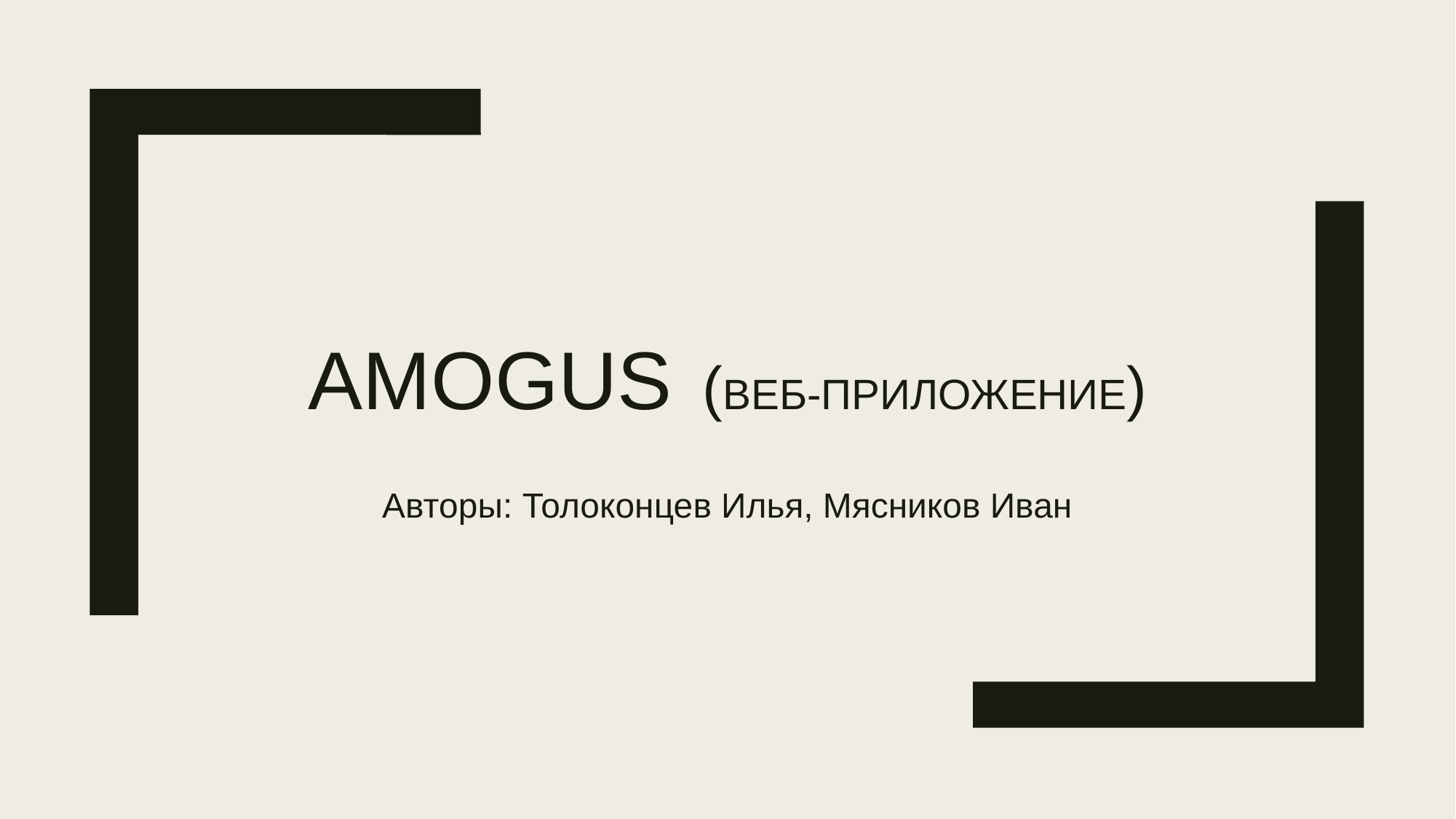

# Amogus (веб-приложение)
Авторы: Толоконцев Илья, Мясников Иван